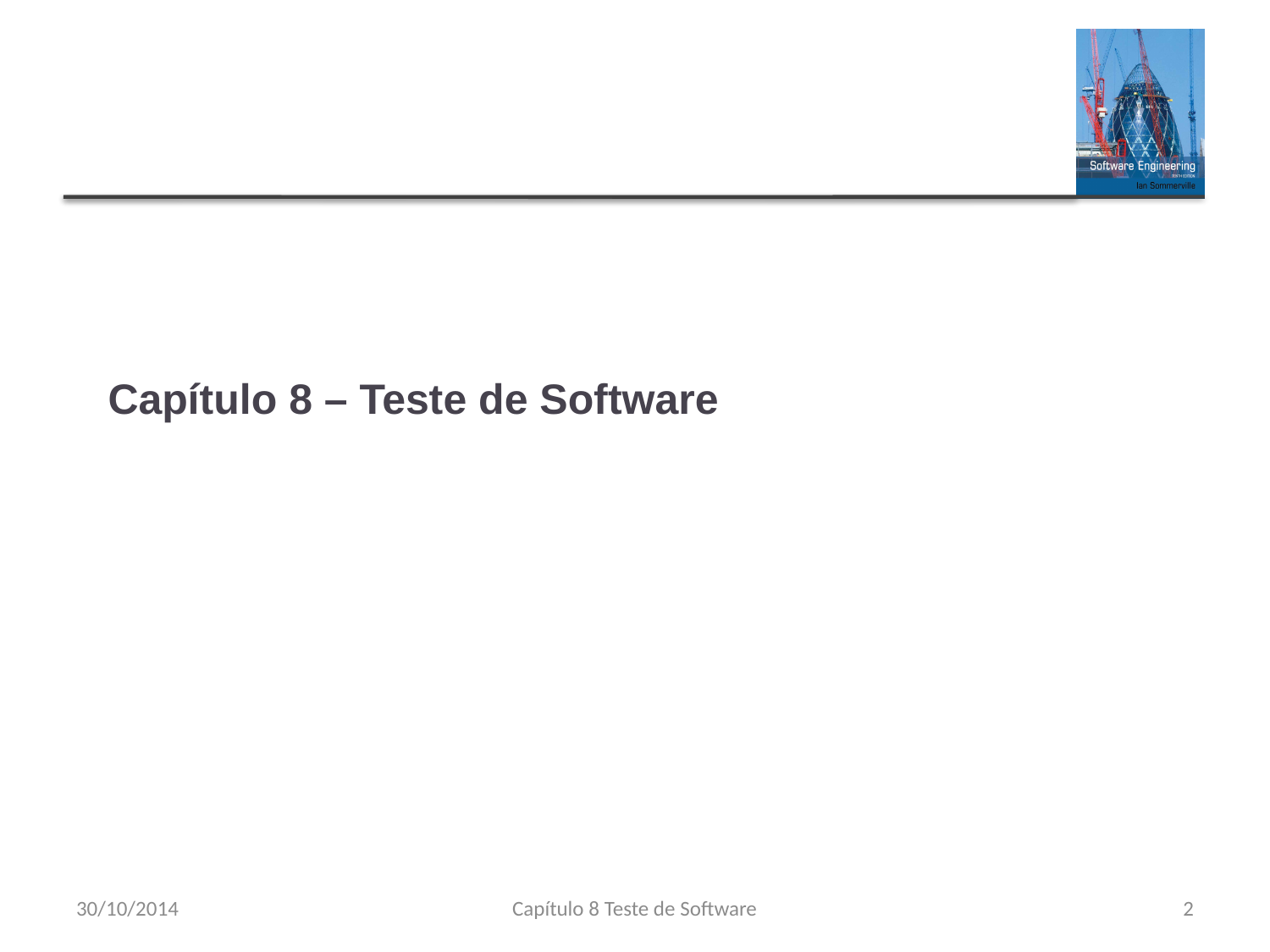

# Capítulo 8 – Teste de Software

30/10/2014
Capítulo 8 Teste de Software
2